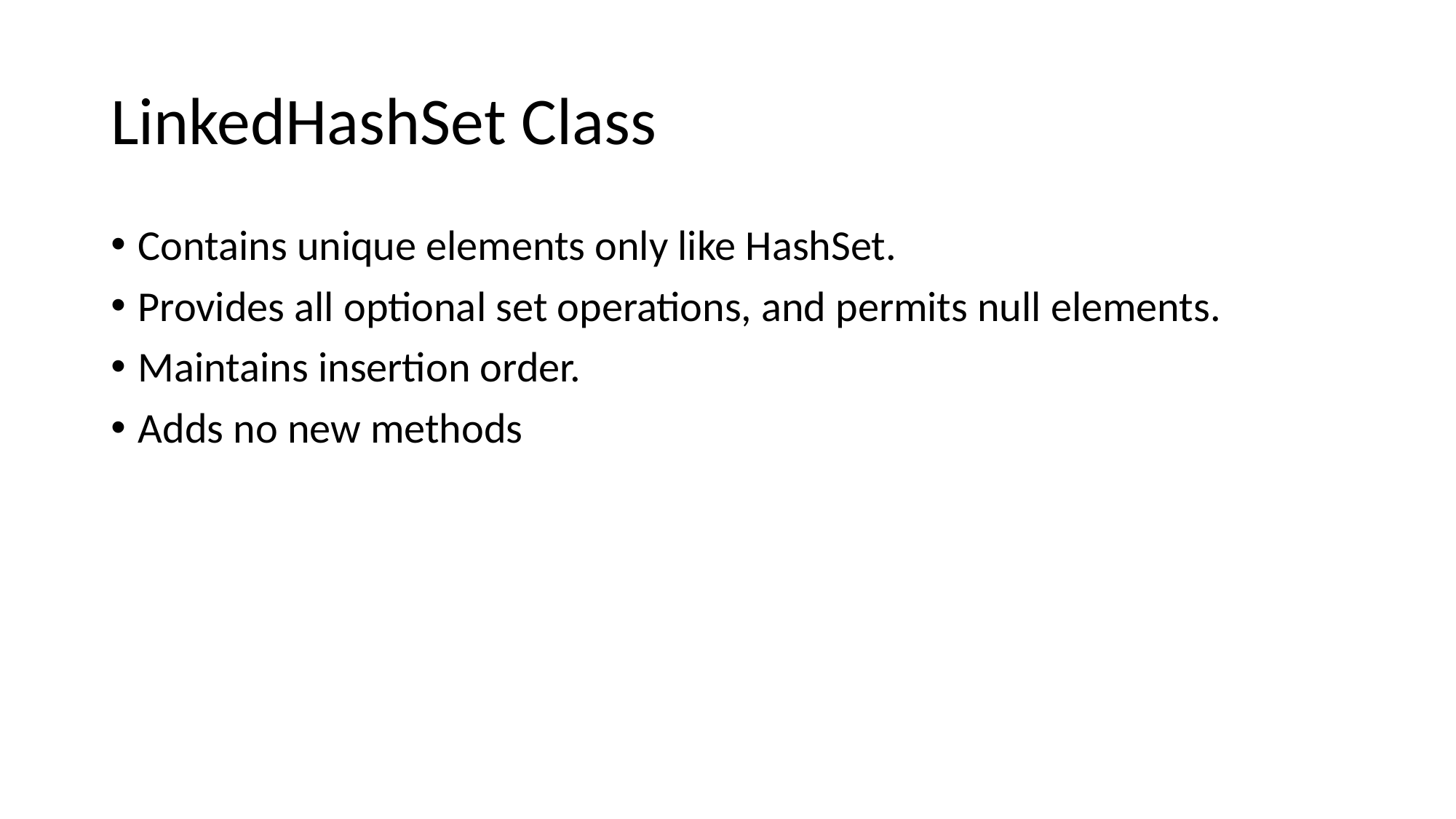

# LinkedHashSet Class
Contains unique elements only like HashSet.
Provides all optional set operations, and permits null elements.
Maintains insertion order.
Adds no new methods